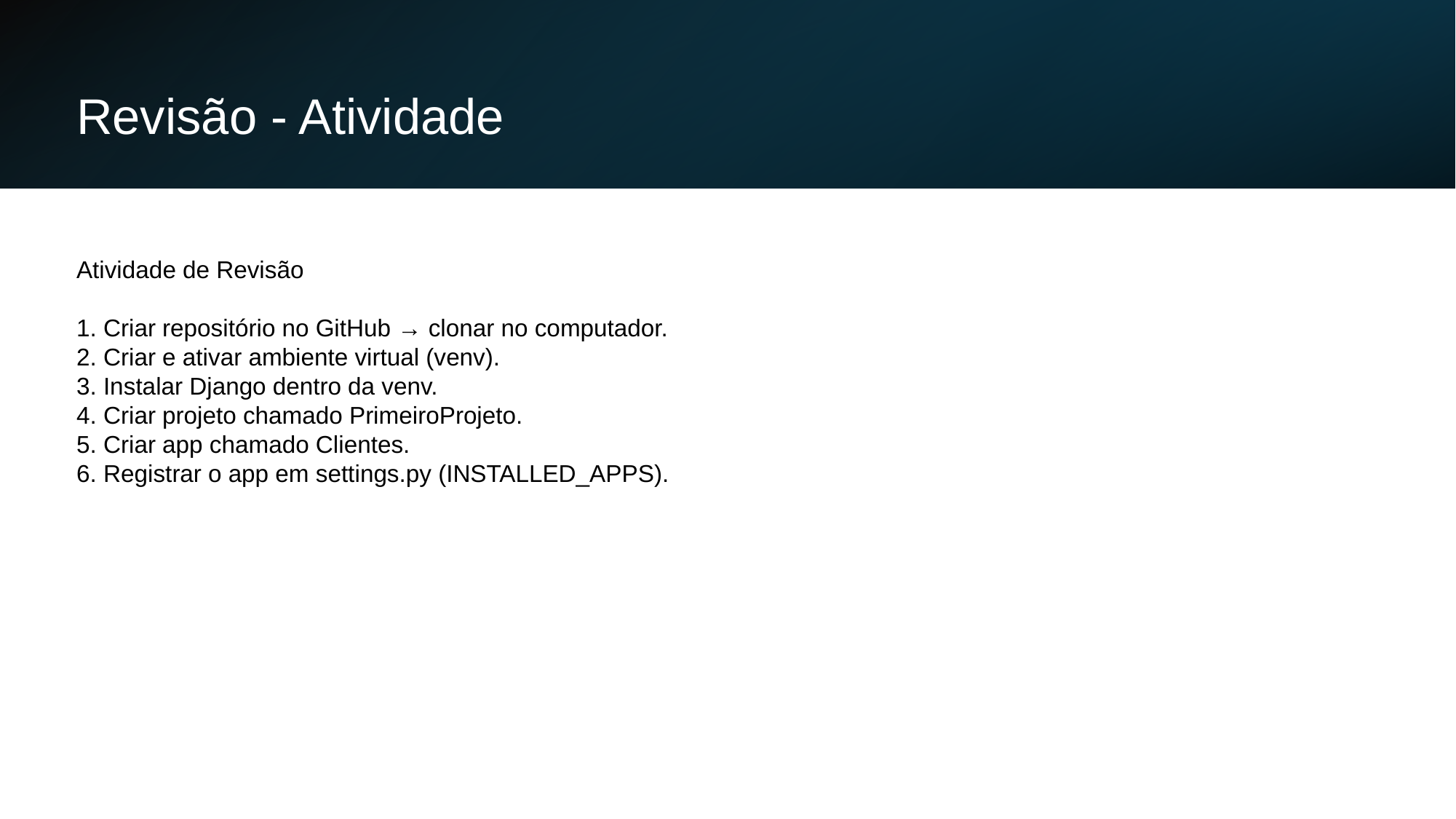

Revisão - Atividade
Atividade de Revisão

 Criar repositório no GitHub → clonar no computador.
 Criar e ativar ambiente virtual (venv).
 Instalar Django dentro da venv.
 Criar projeto chamado PrimeiroProjeto.
 Criar app chamado Clientes.
 Registrar o app em settings.py (INSTALLED_APPS).